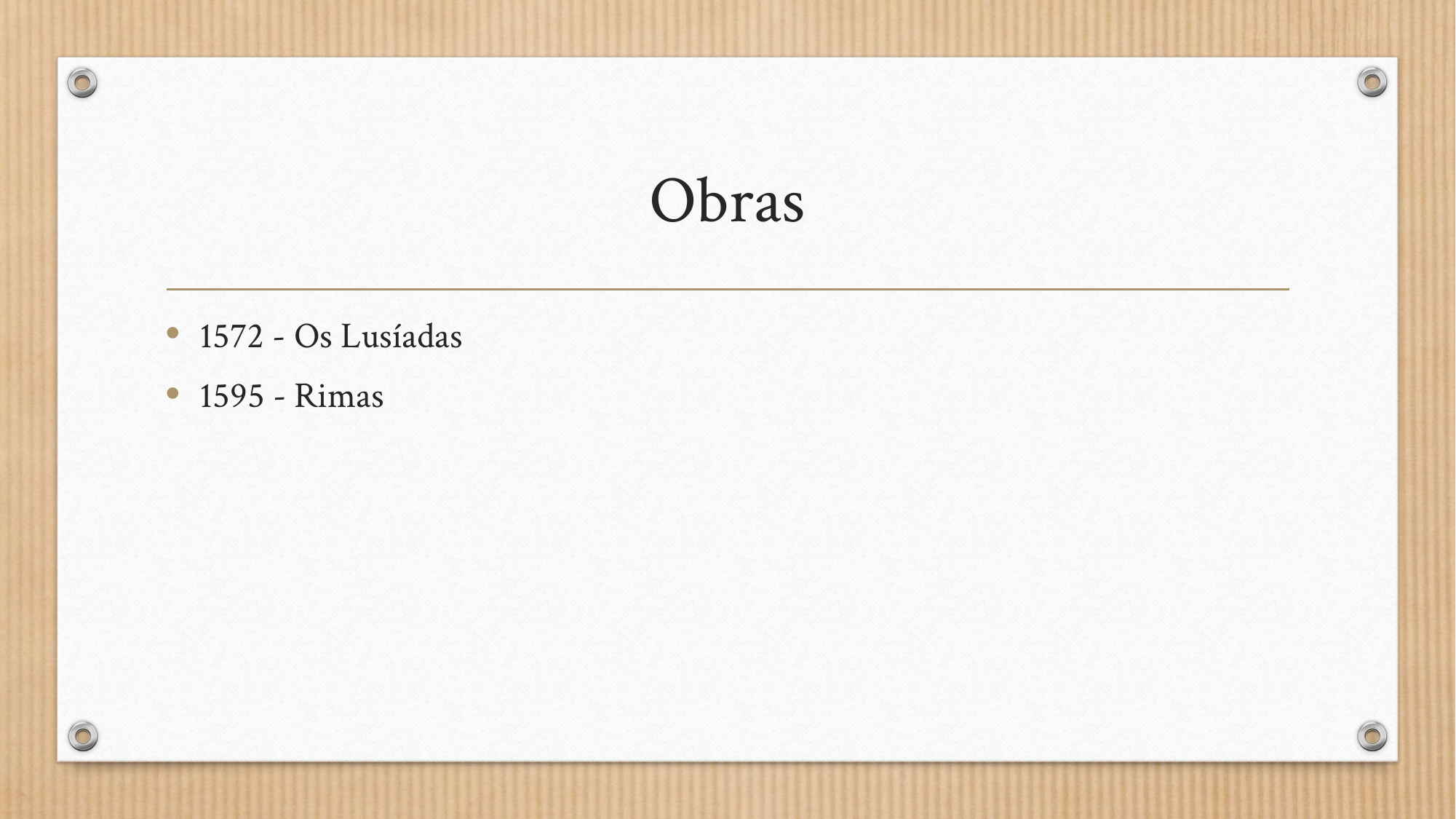

# Obras
1572 - Os Lusíadas
1595 - Rimas